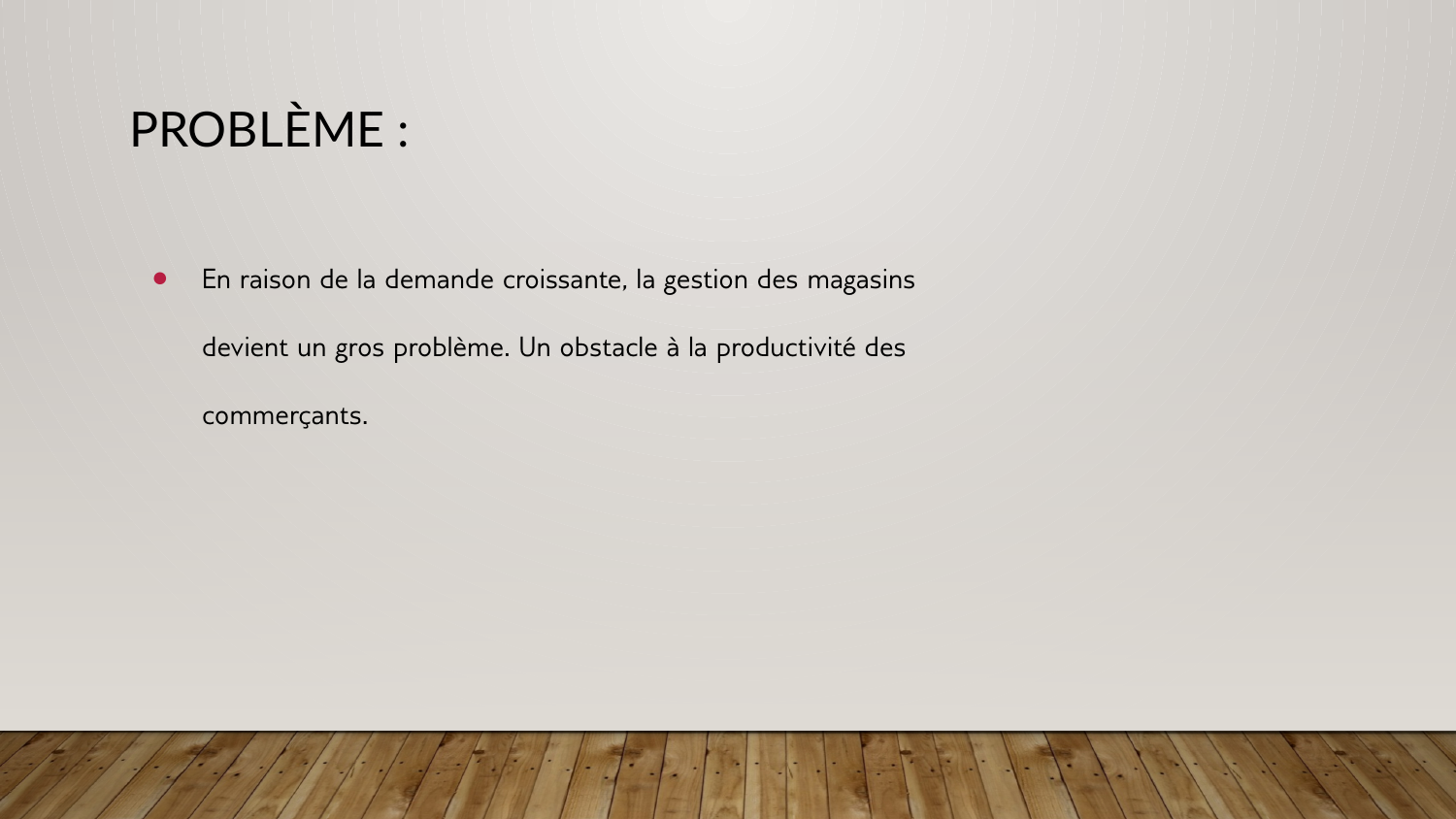

# Problème :
En raison de la demande croissante, la gestion des magasins devient un gros problème. Un obstacle à la productivité des commerçants.